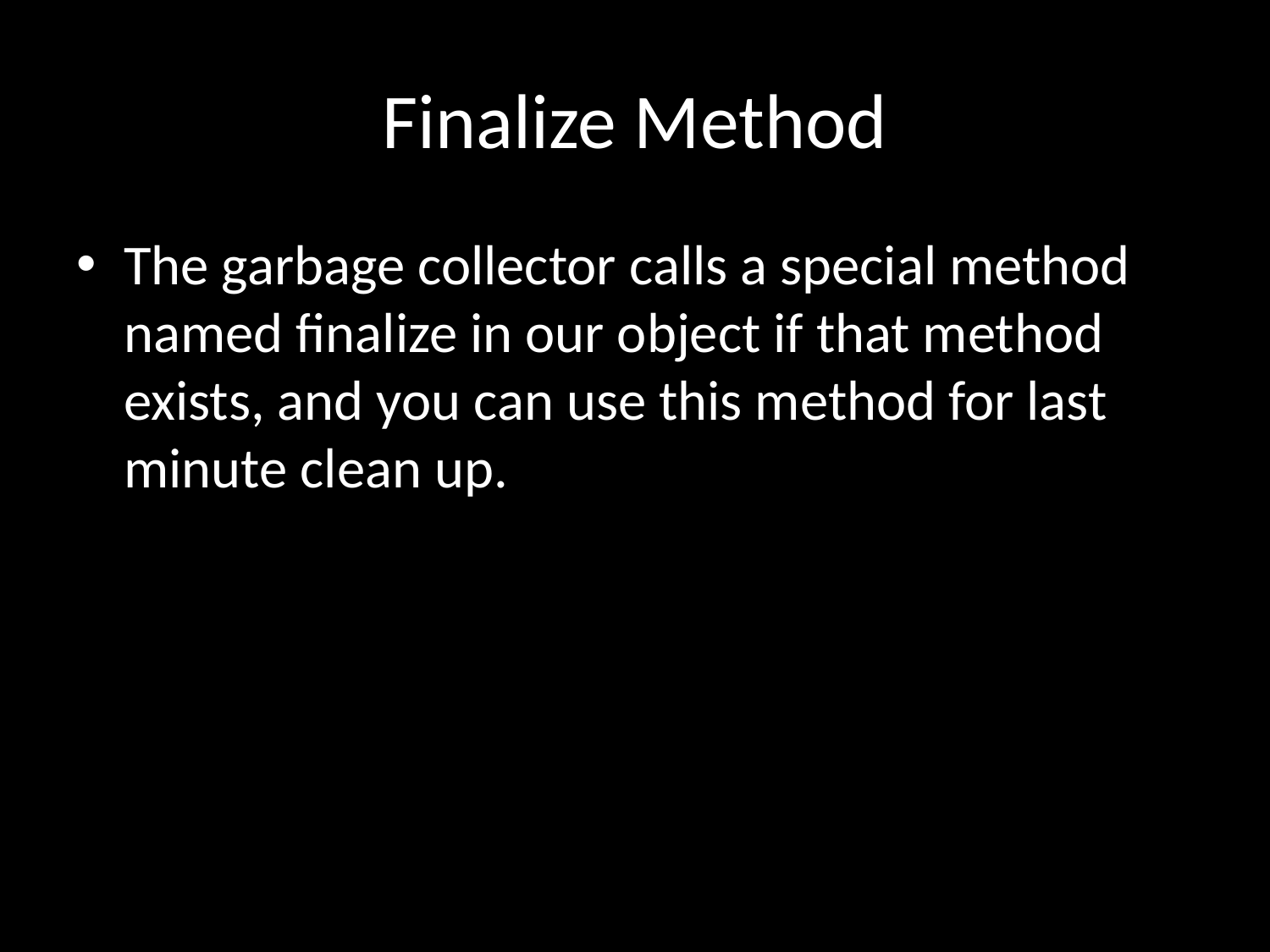

# Finalize Method
The garbage collector calls a special method named finalize in our object if that method exists, and you can use this method for last minute clean up.